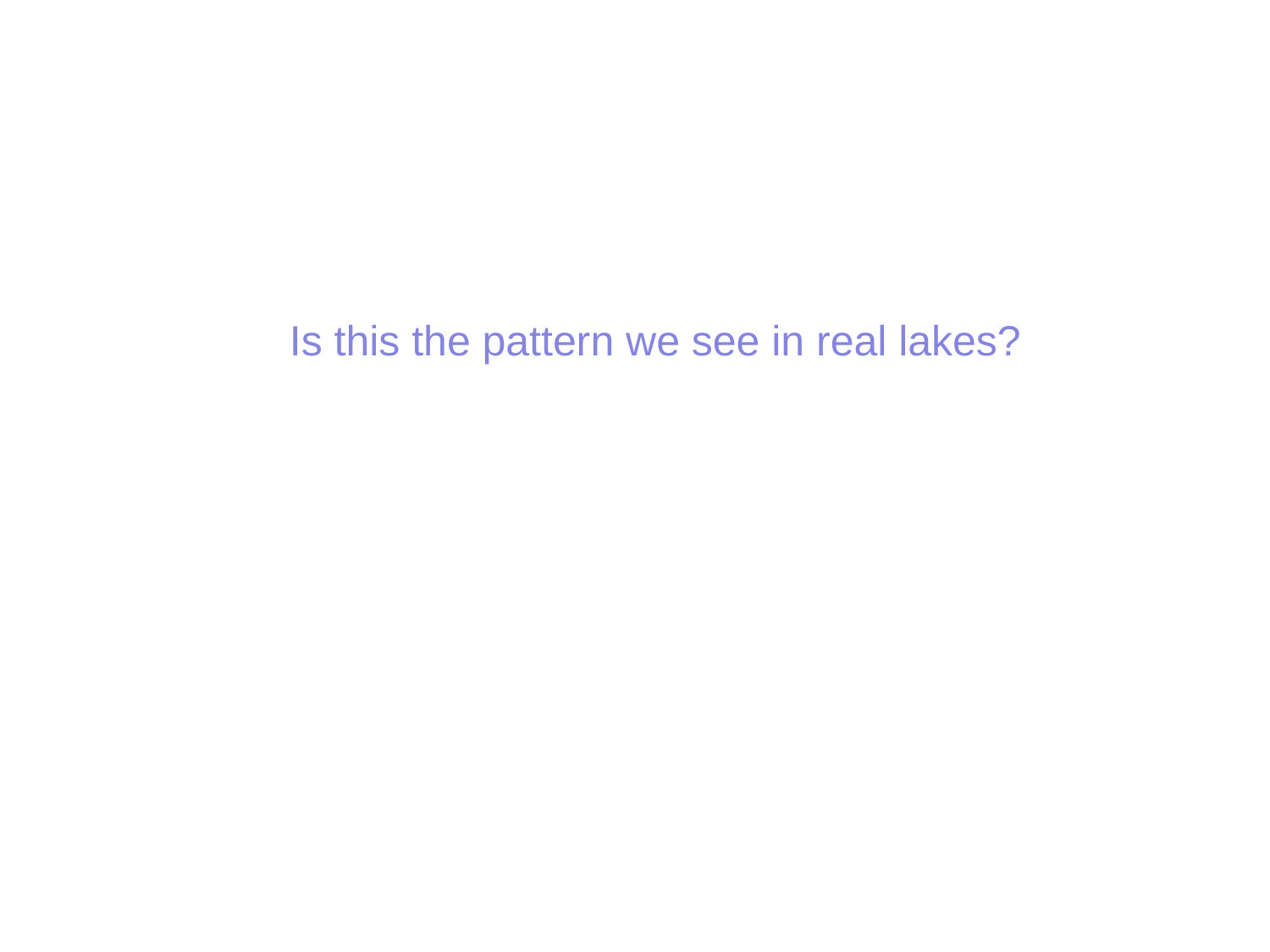

Is this the pattern we see in real lakes?